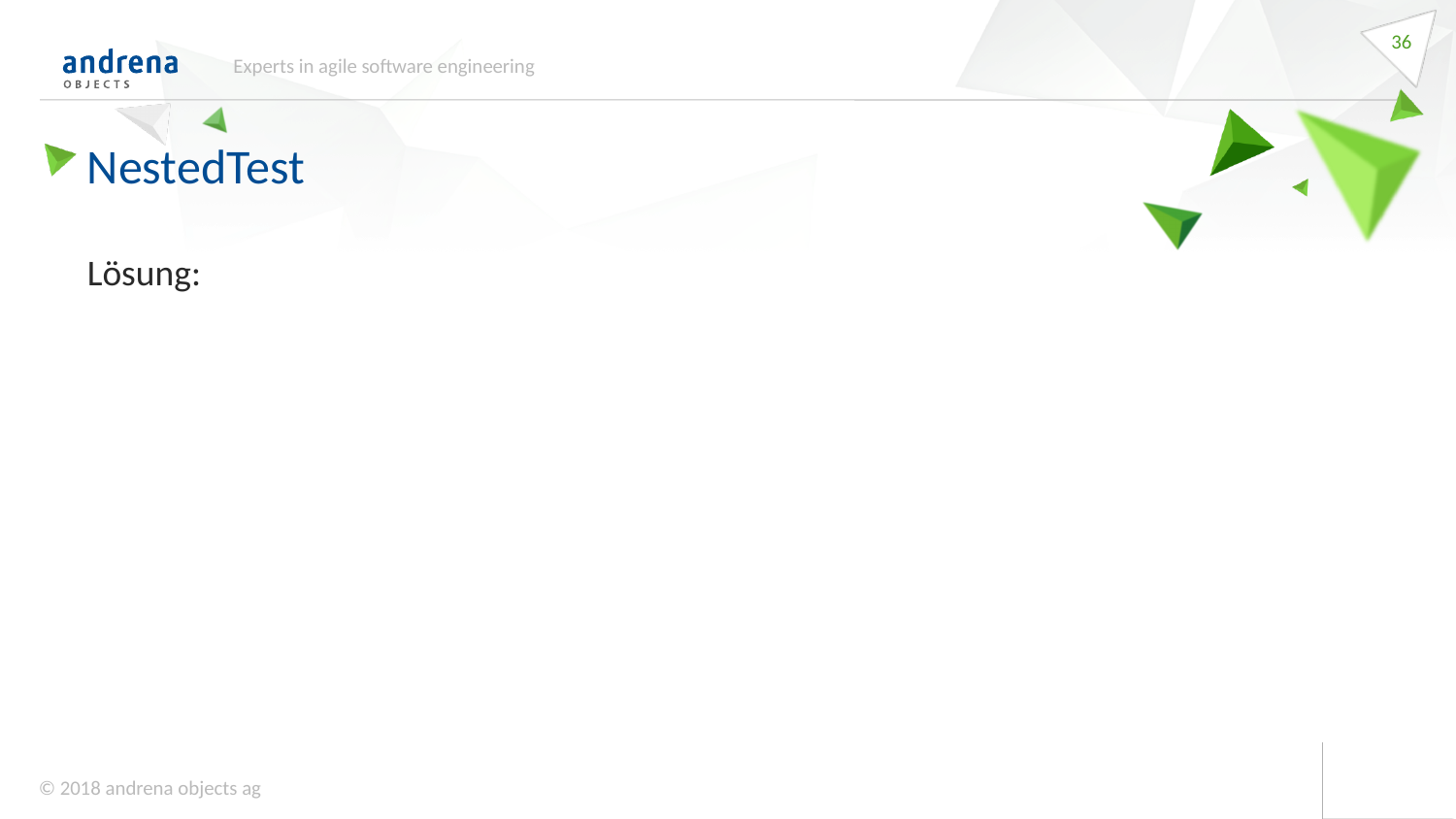

36
Experts in agile software engineering
NestedTest

Lösung: